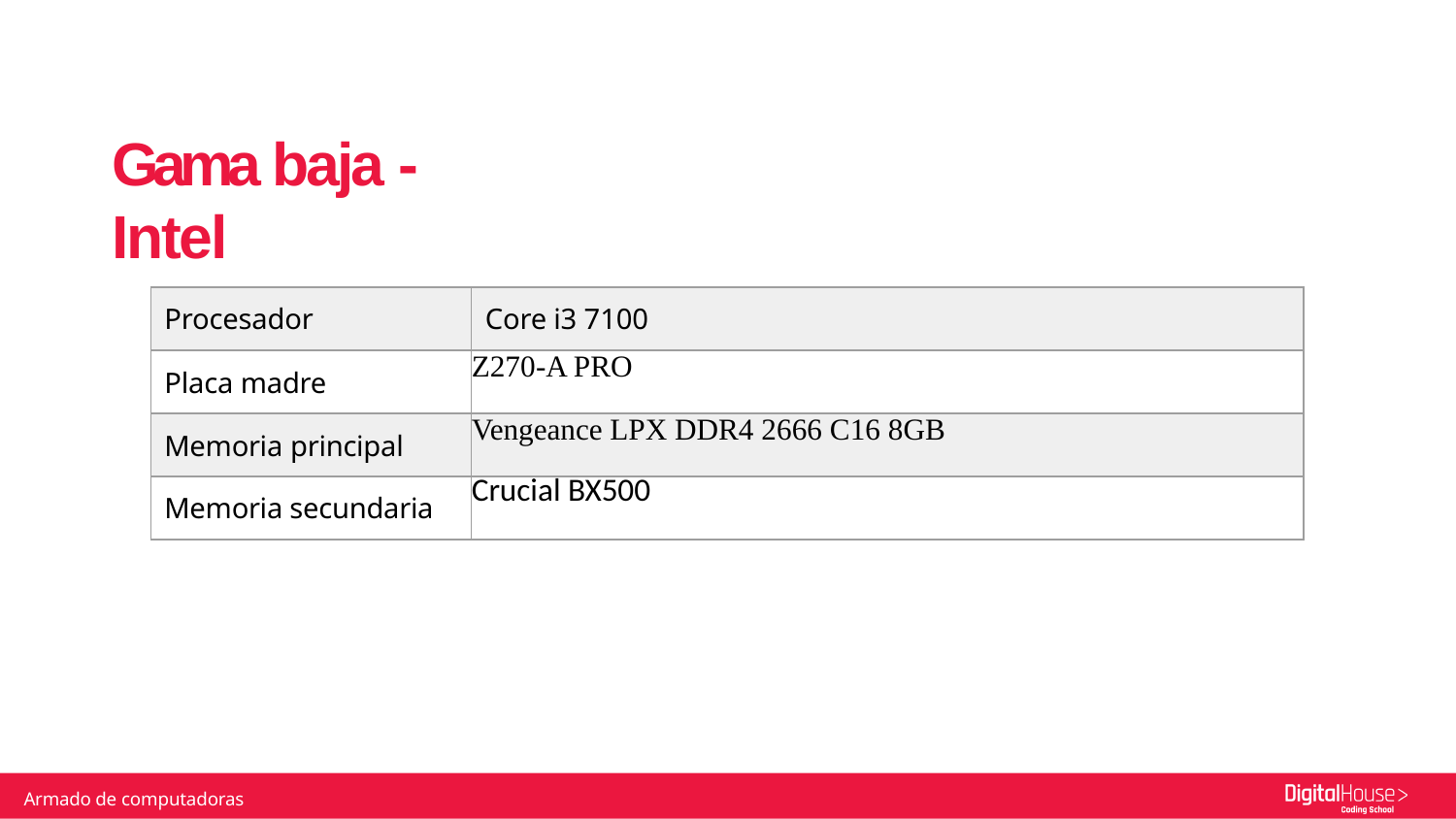

# Gama baja - Intel
| Procesador | Core i3 7100 |
| --- | --- |
| Placa madre | Z270-A PRO |
| Memoria principal | Vengeance LPX DDR4 2666 C16 8GB |
| Memoria secundaria | Crucial BX500 |
Armado de computadoras